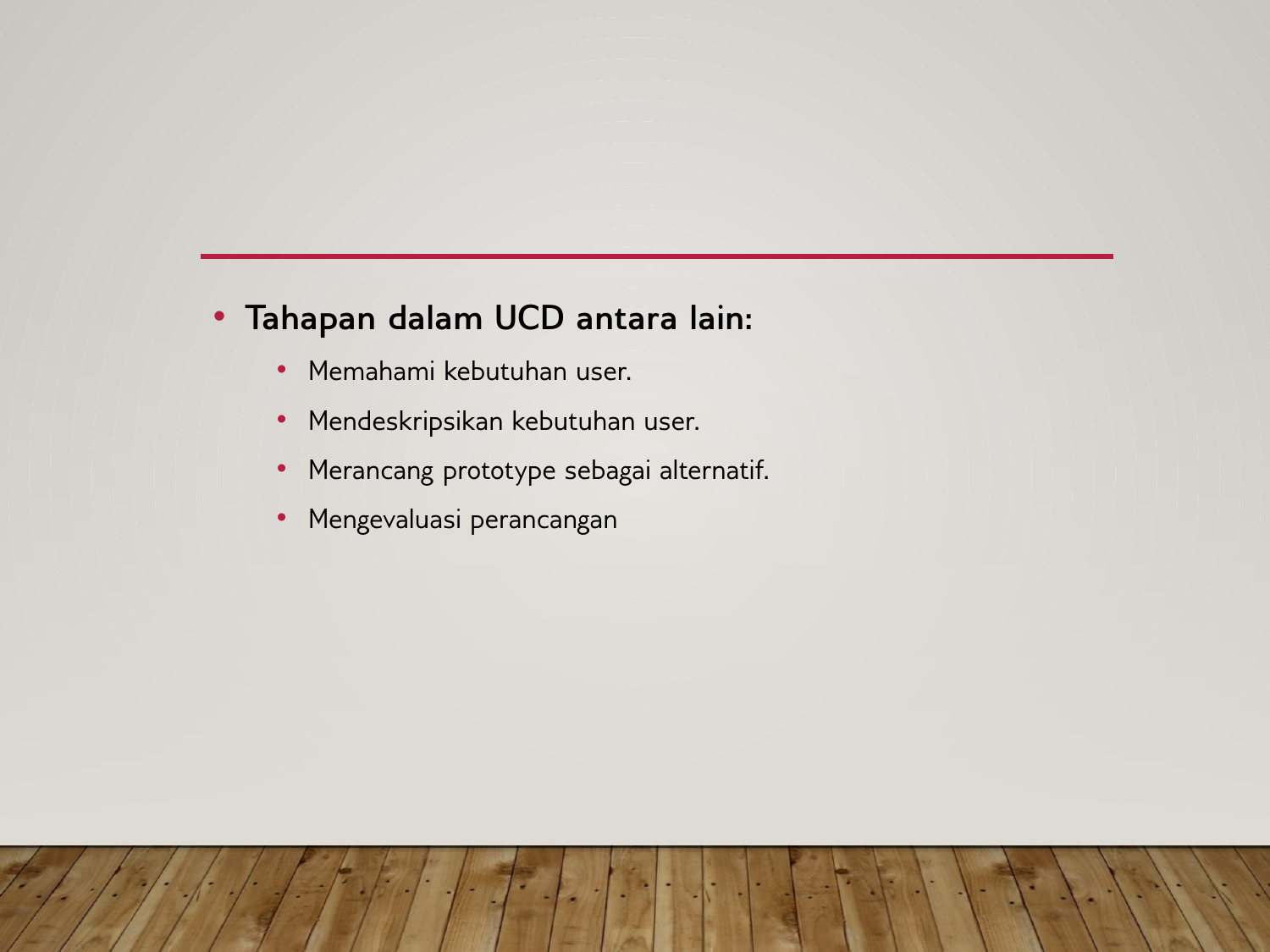

#
Tahapan dalam UCD antara lain:
Memahami kebutuhan user.
Mendeskripsikan kebutuhan user.
Merancang prototype sebagai alternatif.
Mengevaluasi perancangan